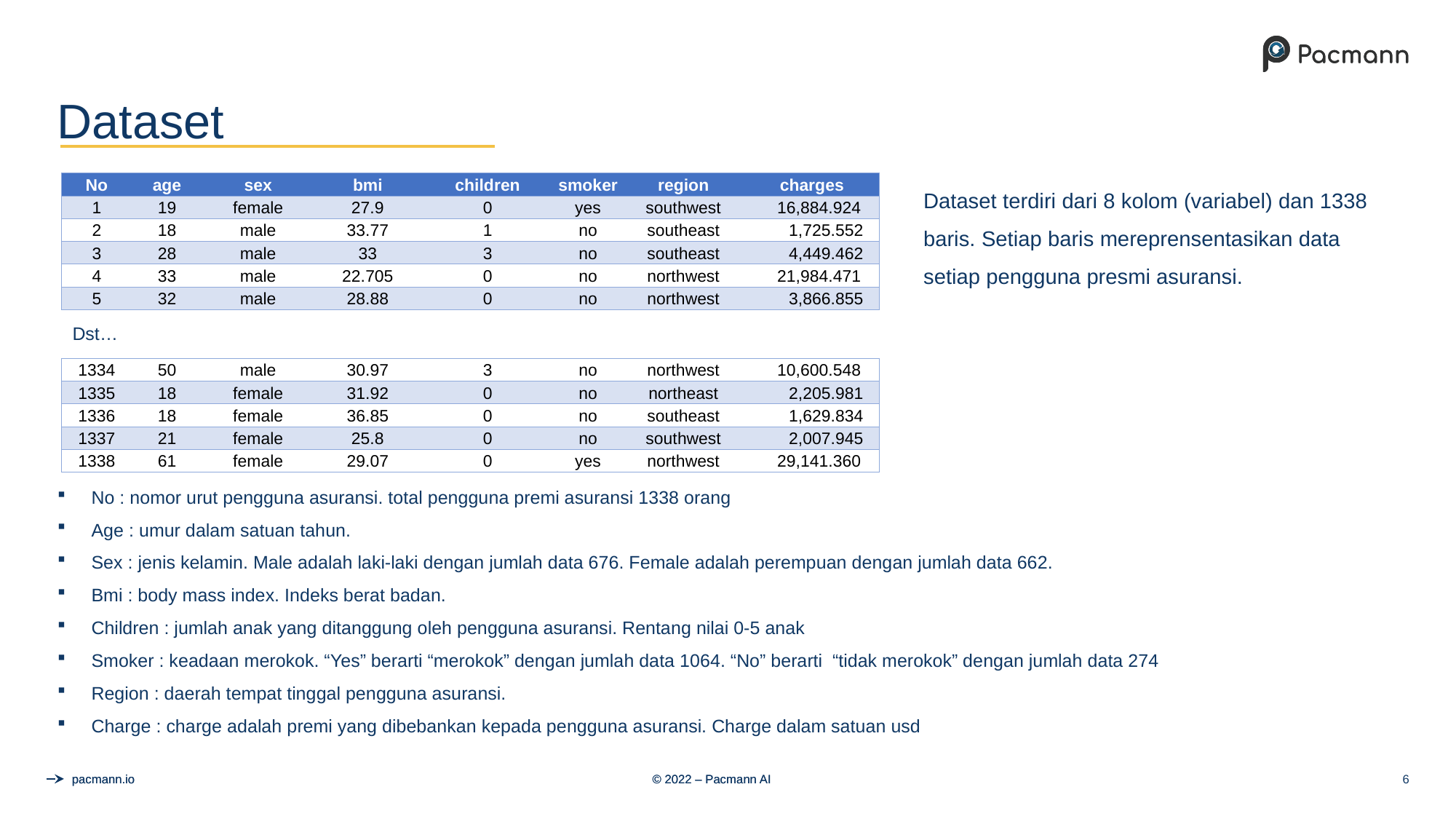

# Dataset
Dataset terdiri dari 8 kolom (variabel) dan 1338 baris. Setiap baris mereprensentasikan data setiap pengguna presmi asuransi.
| No | age | sex | bmi | children | smoker | region | charges |
| --- | --- | --- | --- | --- | --- | --- | --- |
| 1 | 19 | female | 27.9 | 0 | yes | southwest | 16,884.924 |
| 2 | 18 | male | 33.77 | 1 | no | southeast | 1,725.552 |
| 3 | 28 | male | 33 | 3 | no | southeast | 4,449.462 |
| 4 | 33 | male | 22.705 | 0 | no | northwest | 21,984.471 |
| 5 | 32 | male | 28.88 | 0 | no | northwest | 3,866.855 |
Dst…
| 1334 | 50 | male | 30.97 | 3 | no | northwest | 10,600.548 |
| --- | --- | --- | --- | --- | --- | --- | --- |
| 1335 | 18 | female | 31.92 | 0 | no | northeast | 2,205.981 |
| 1336 | 18 | female | 36.85 | 0 | no | southeast | 1,629.834 |
| 1337 | 21 | female | 25.8 | 0 | no | southwest | 2,007.945 |
| 1338 | 61 | female | 29.07 | 0 | yes | northwest | 29,141.360 |
No : nomor urut pengguna asuransi. total pengguna premi asuransi 1338 orang
Age : umur dalam satuan tahun.
Sex : jenis kelamin. Male adalah laki-laki dengan jumlah data 676. Female adalah perempuan dengan jumlah data 662.
Bmi : body mass index. Indeks berat badan.
Children : jumlah anak yang ditanggung oleh pengguna asuransi. Rentang nilai 0-5 anak
Smoker : keadaan merokok. “Yes” berarti “merokok” dengan jumlah data 1064. “No” berarti  “tidak merokok” dengan jumlah data 274
Region : daerah tempat tinggal pengguna asuransi.
Charge : charge adalah premi yang dibebankan kepada pengguna asuransi. Charge dalam satuan usd